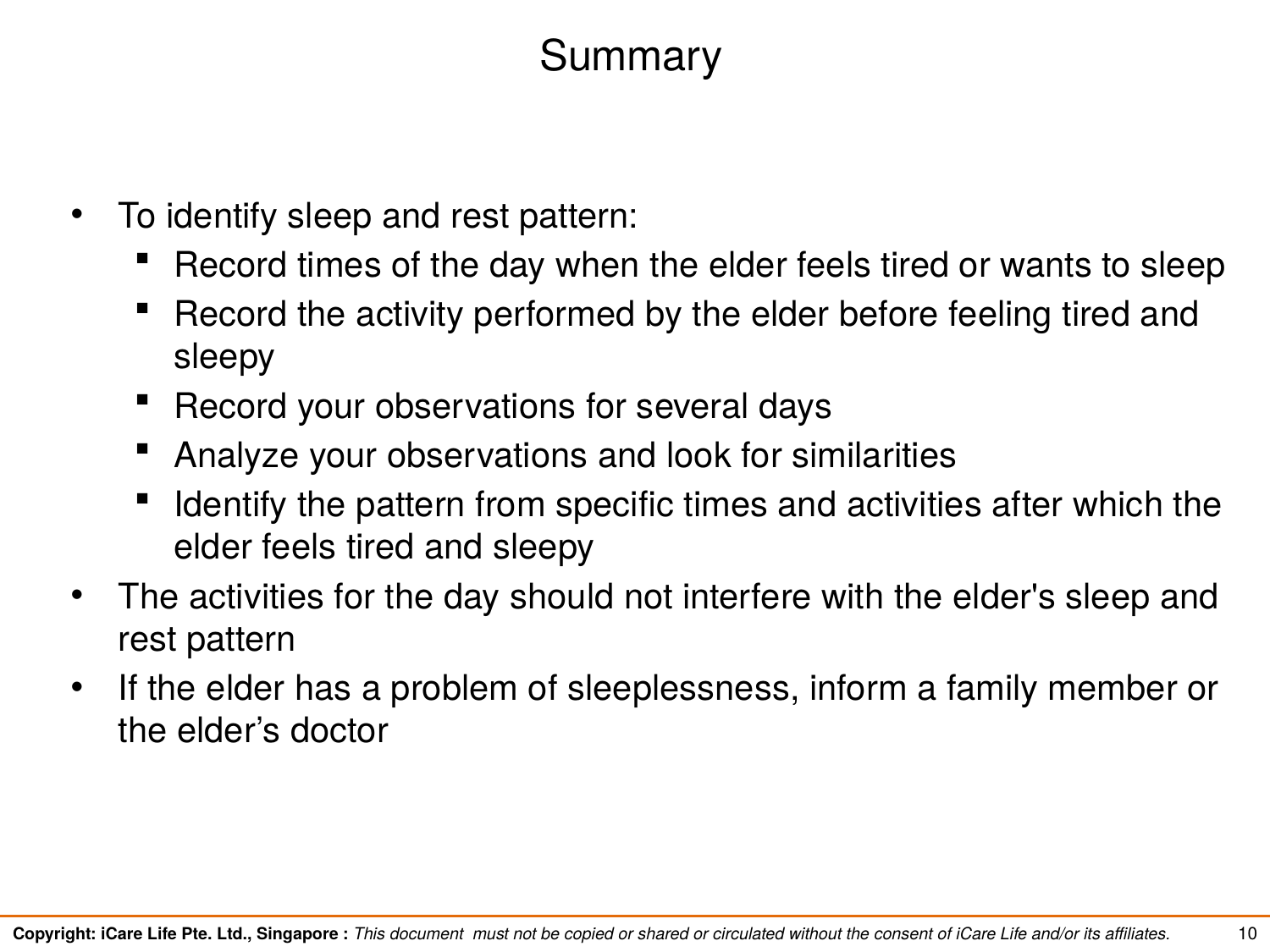

# Summary
To identify sleep and rest pattern:
Record times of the day when the elder feels tired or wants to sleep
Record the activity performed by the elder before feeling tired and sleepy
Record your observations for several days
Analyze your observations and look for similarities
Identify the pattern from specific times and activities after which the elder feels tired and sleepy
The activities for the day should not interfere with the elder's sleep and rest pattern
If the elder has a problem of sleeplessness, inform a family member or the elder’s doctor
10
Copyright: iCare Life Pte. Ltd., Singapore : This document  must not be copied or shared or circulated without the consent of iCare Life and/or its affiliates.